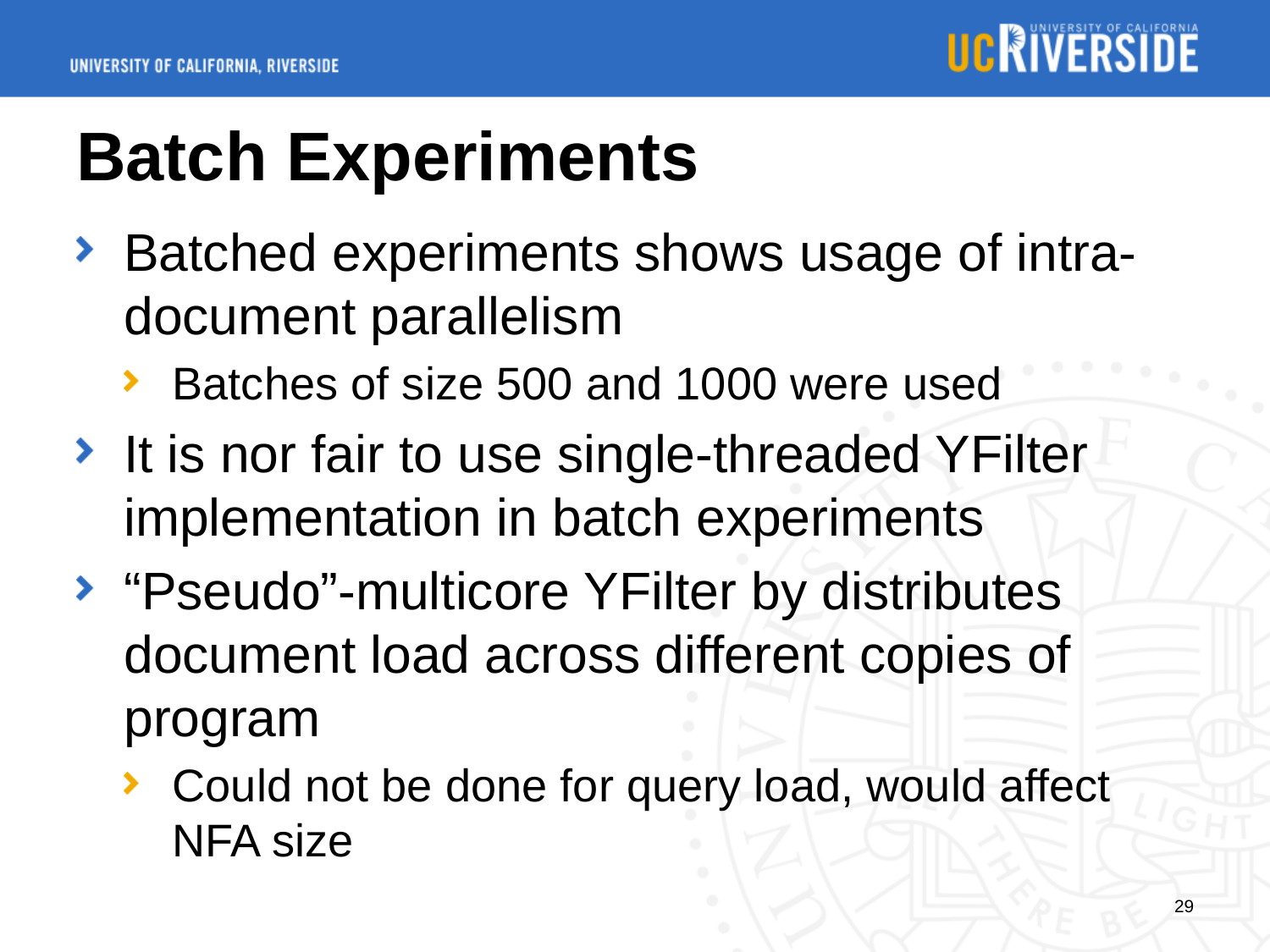

# Batch Experiments
Batched experiments shows usage of intra-document parallelism
Batches of size 500 and 1000 were used
It is nor fair to use single-threaded YFilter implementation in batch experiments
“Pseudo”-multicore YFilter by distributes document load across different copies of program
Could not be done for query load, would affect NFA size
29